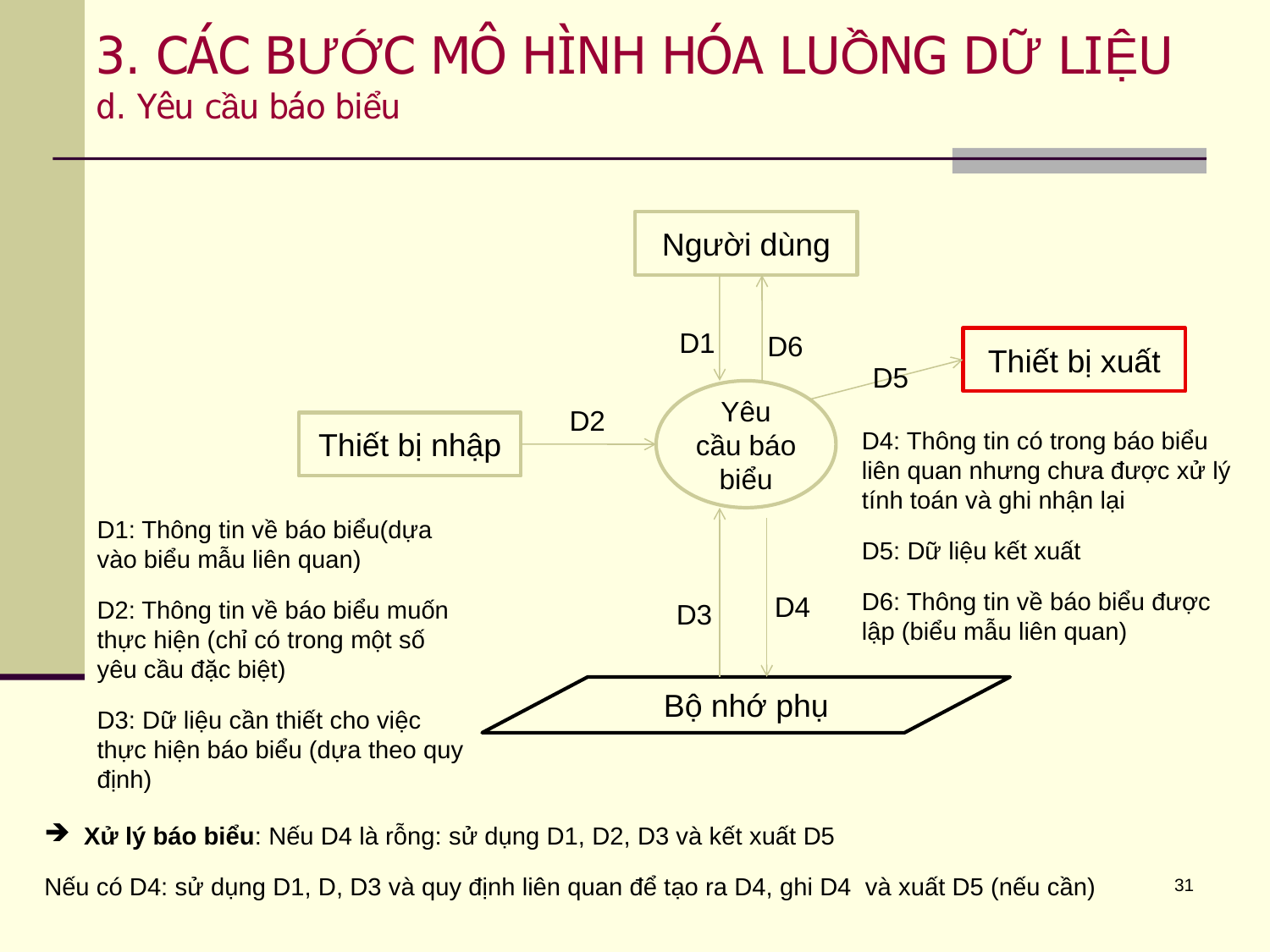

# 3. CÁC BƯỚC MÔ HÌNH HÓA LUỒNG DỮ LIỆU d. Yêu cầu báo biểu
Người dùng
D1
D6
Thiết bị xuất
D5
Yêu cầu báo biểu
D2
Thiết bị nhập
D4: Thông tin có trong báo biểu liên quan nhưng chưa được xử lý tính toán và ghi nhận lại
D5: Dữ liệu kết xuất
D6: Thông tin về báo biểu được lập (biểu mẫu liên quan)
D1: Thông tin về báo biểu(dựa vào biểu mẫu liên quan)
D2: Thông tin về báo biểu muốn thực hiện (chỉ có trong một số yêu cầu đặc biệt)
D3: Dữ liệu cần thiết cho việc thực hiện báo biểu (dựa theo quy định)
D4
D3
Bộ nhớ phụ
Xử lý báo biểu: Nếu D4 là rỗng: sử dụng D1, D2, D3 và kết xuất D5
Nếu có D4: sử dụng D1, D, D3 và quy định liên quan để tạo ra D4, ghi D4  và xuất D5 (nếu cần)
31